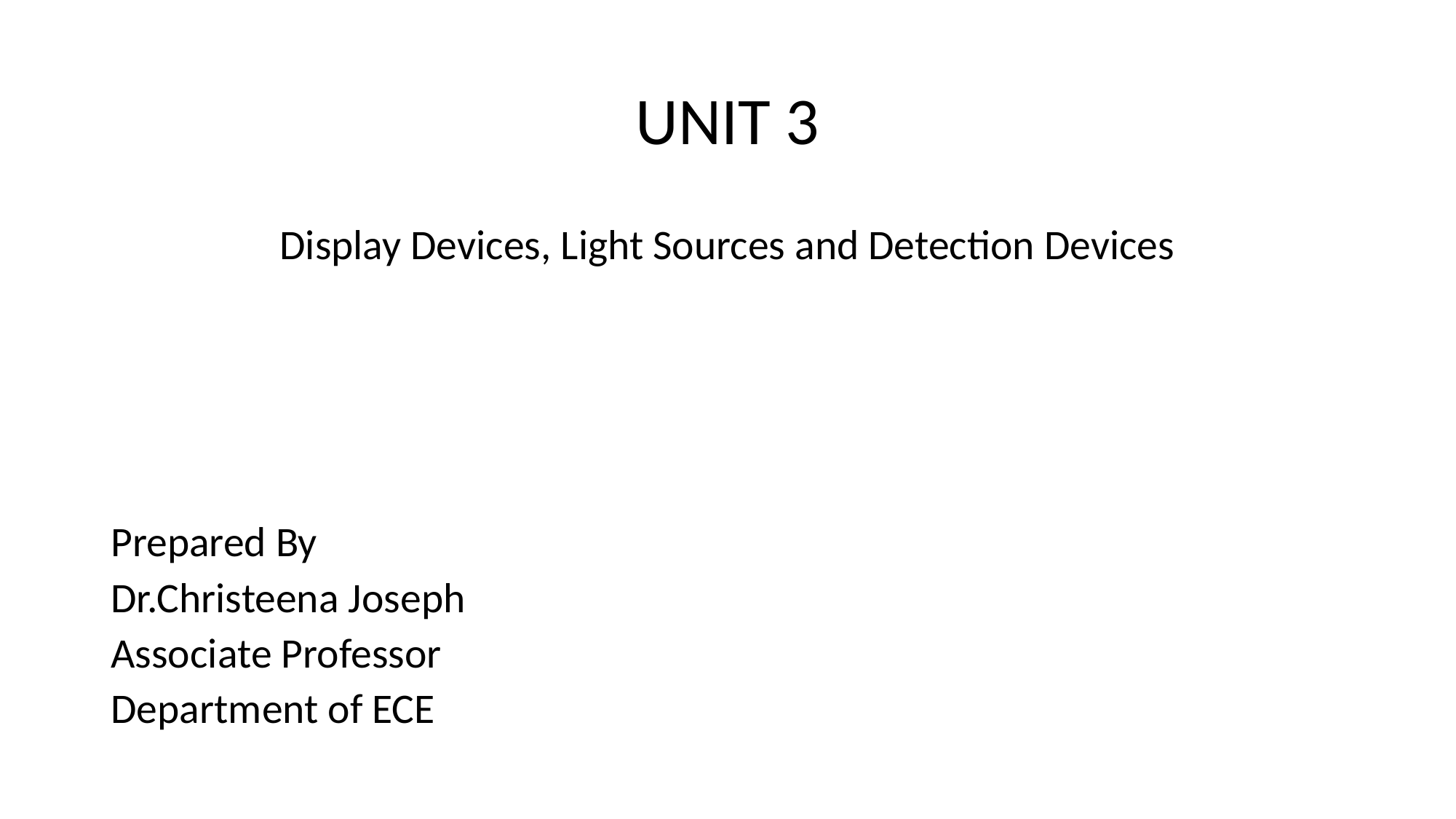

# UNIT 3
Display Devices, Light Sources and Detection Devices

Prepared By
Dr.Christeena Joseph
Associate Professor
Department of ECE